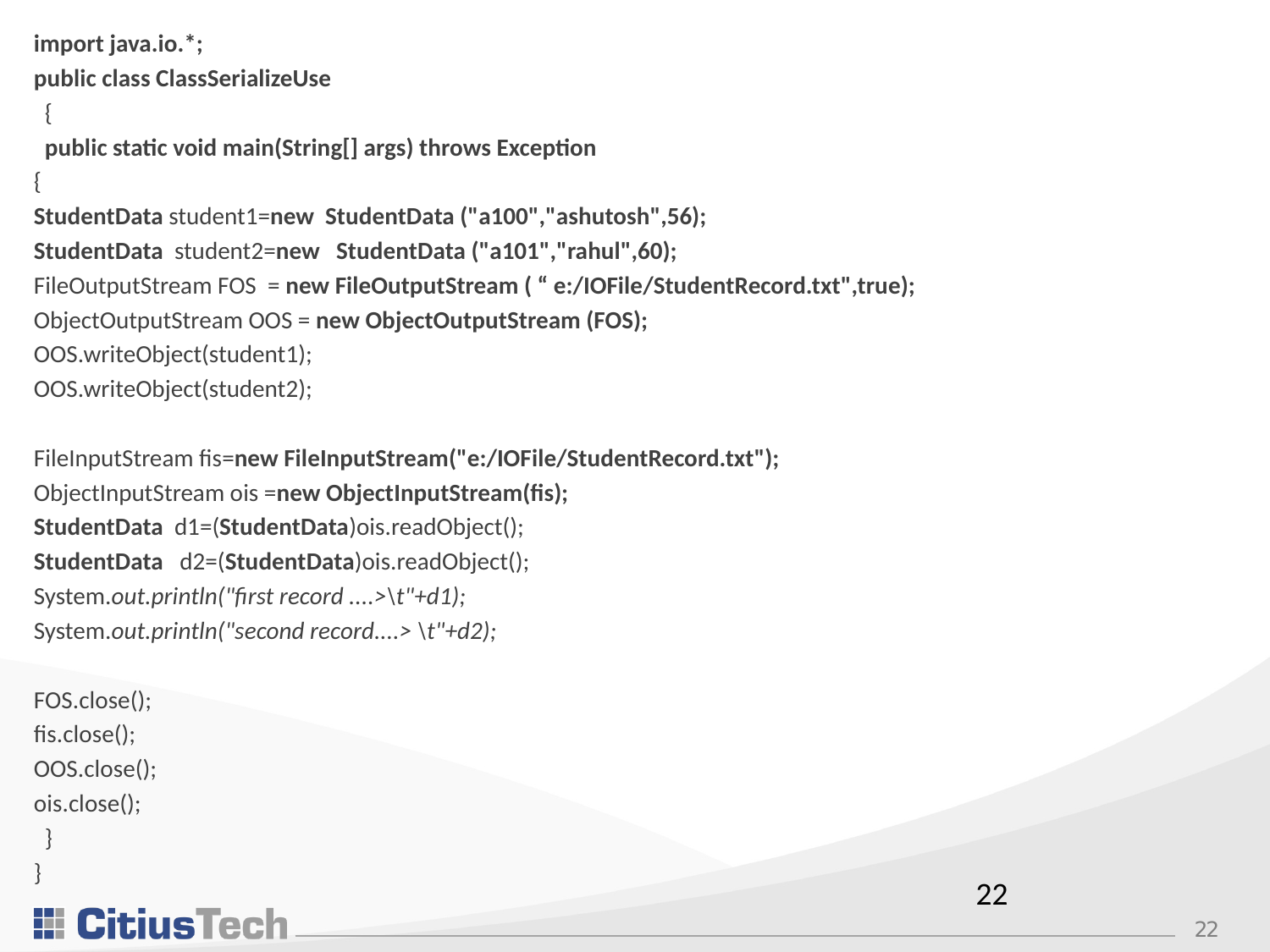

import java.io.*;
public class ClassSerializeUse
  {
  public static void main(String[] args) throws Exception
{
StudentData student1=new  StudentData ("a100","ashutosh",56);
StudentData  student2=new   StudentData ("a101","rahul",60);
FileOutputStream FOS  = new FileOutputStream ( “ e:/IOFile/StudentRecord.txt",true);
ObjectOutputStream OOS = new ObjectOutputStream (FOS);
OOS.writeObject(student1);
OOS.writeObject(student2);

FileInputStream fis=new FileInputStream("e:/IOFile/StudentRecord.txt");
ObjectInputStream ois =new ObjectInputStream(fis);
StudentData  d1=(StudentData)ois.readObject();
StudentData   d2=(StudentData)ois.readObject();
System.out.println("first record ....>\t"+d1);
System.out.println("second record....> \t"+d2);

FOS.close();
fis.close();
OOS.close();
ois.close();
  }
}
22